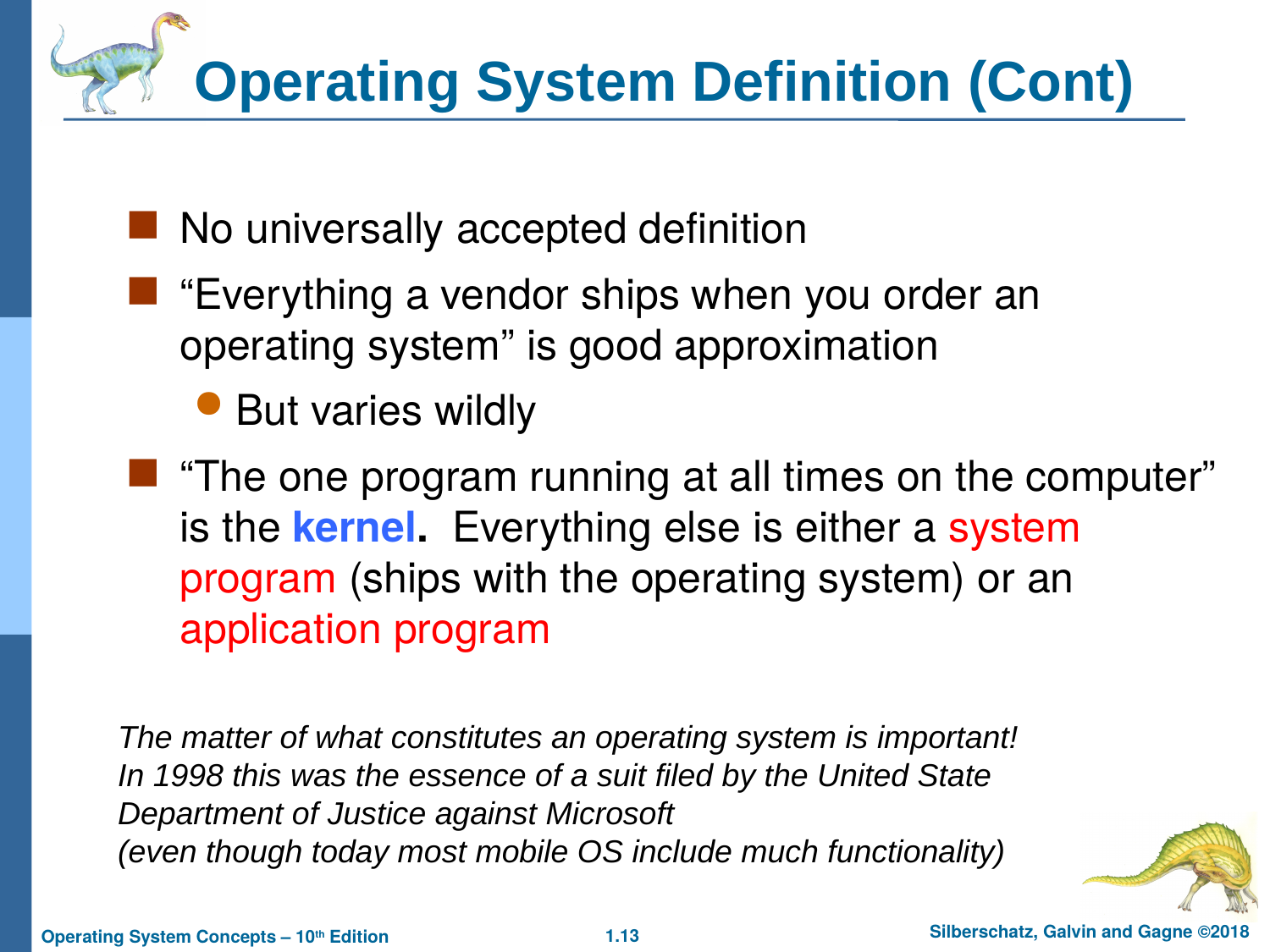

# Operating System Definition (Cont)
No universally accepted definition
“Everything a vendor ships when you order an operating system” is good approximation
But varies wildly
“The one program running at all times on the computer” is the kernel.  Everything else is either a system program (ships with the operating system) or an application program
The matter of what constitutes an operating system is important!
In 1998 this was the essence of a suit filed by the United State Department of Justice against Microsoft
(even though today most mobile OS include much functionality)